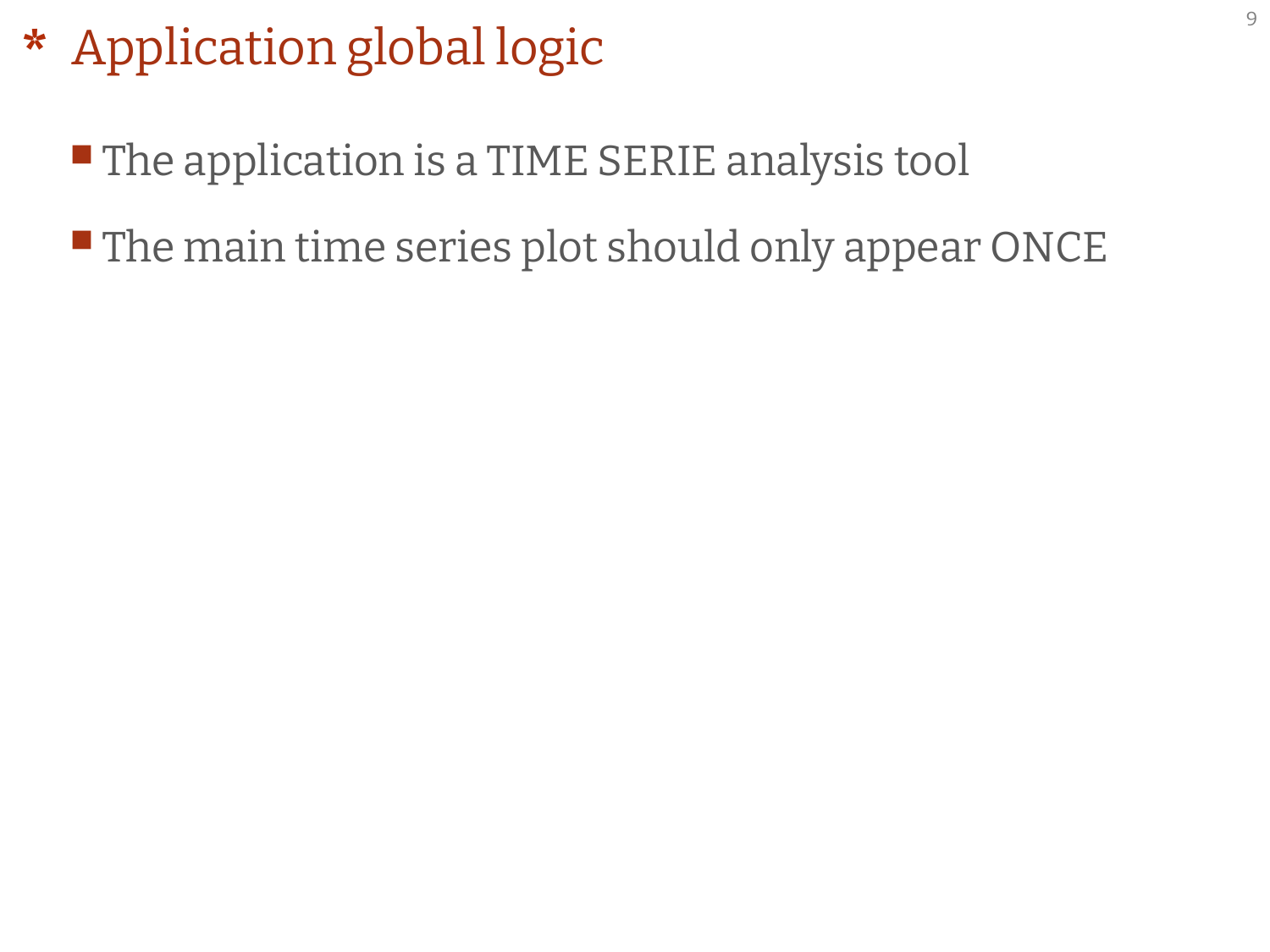

# Application global logic
The application is a TIME SERIE analysis tool
The main time series plot should only appear ONCE